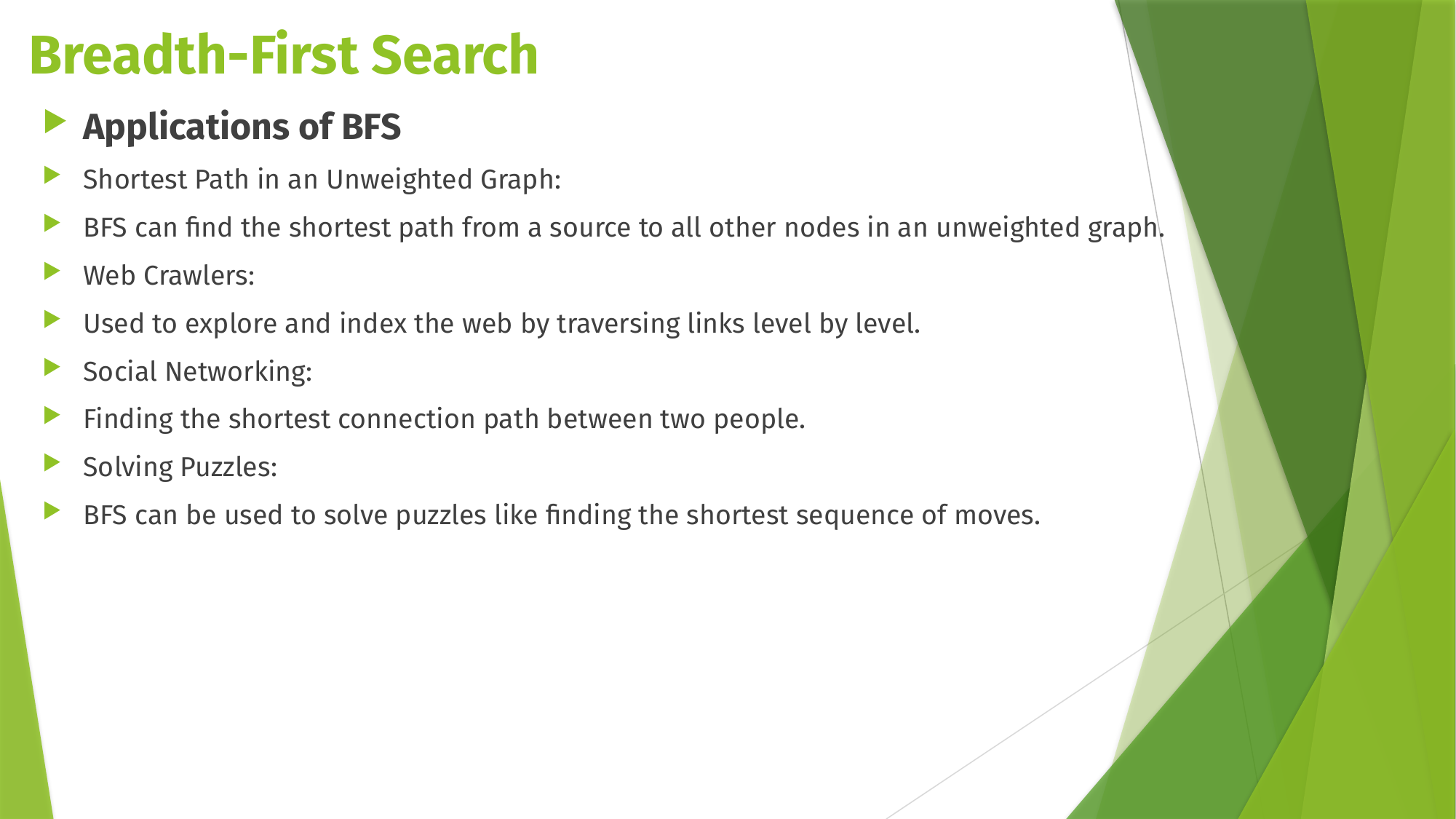

# Breadth-First Search
Applications of BFS
Shortest Path in an Unweighted Graph:
BFS can find the shortest path from a source to all other nodes in an unweighted graph.
Web Crawlers:
Used to explore and index the web by traversing links level by level.
Social Networking:
Finding the shortest connection path between two people.
Solving Puzzles:
BFS can be used to solve puzzles like finding the shortest sequence of moves.